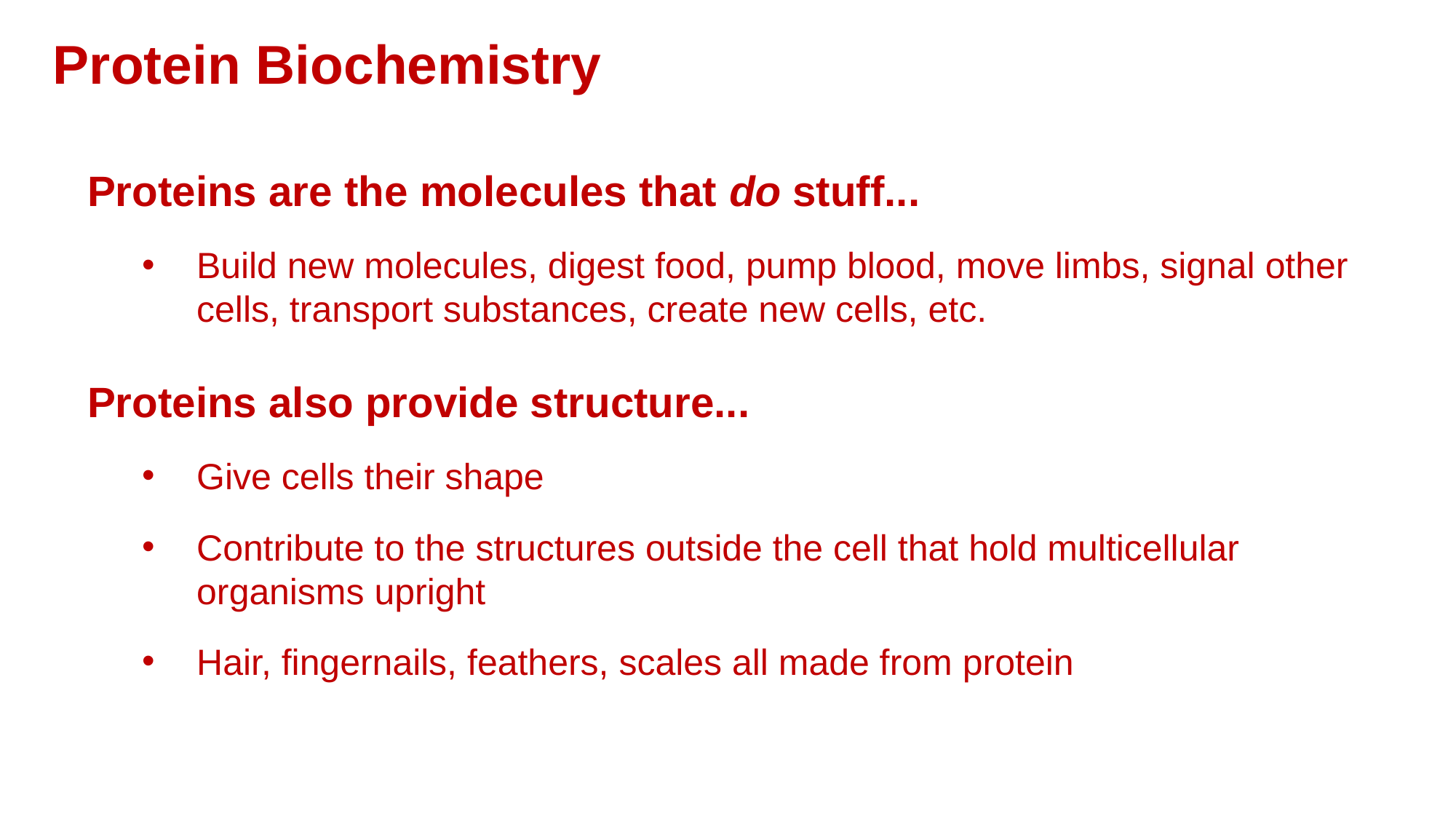

Protein Biochemistry
Proteins are the molecules that do stuff...
Build new molecules, digest food, pump blood, move limbs, signal other cells, transport substances, create new cells, etc.
Proteins also provide structure...
Give cells their shape
Contribute to the structures outside the cell that hold multicellular organisms upright
Hair, fingernails, feathers, scales all made from protein